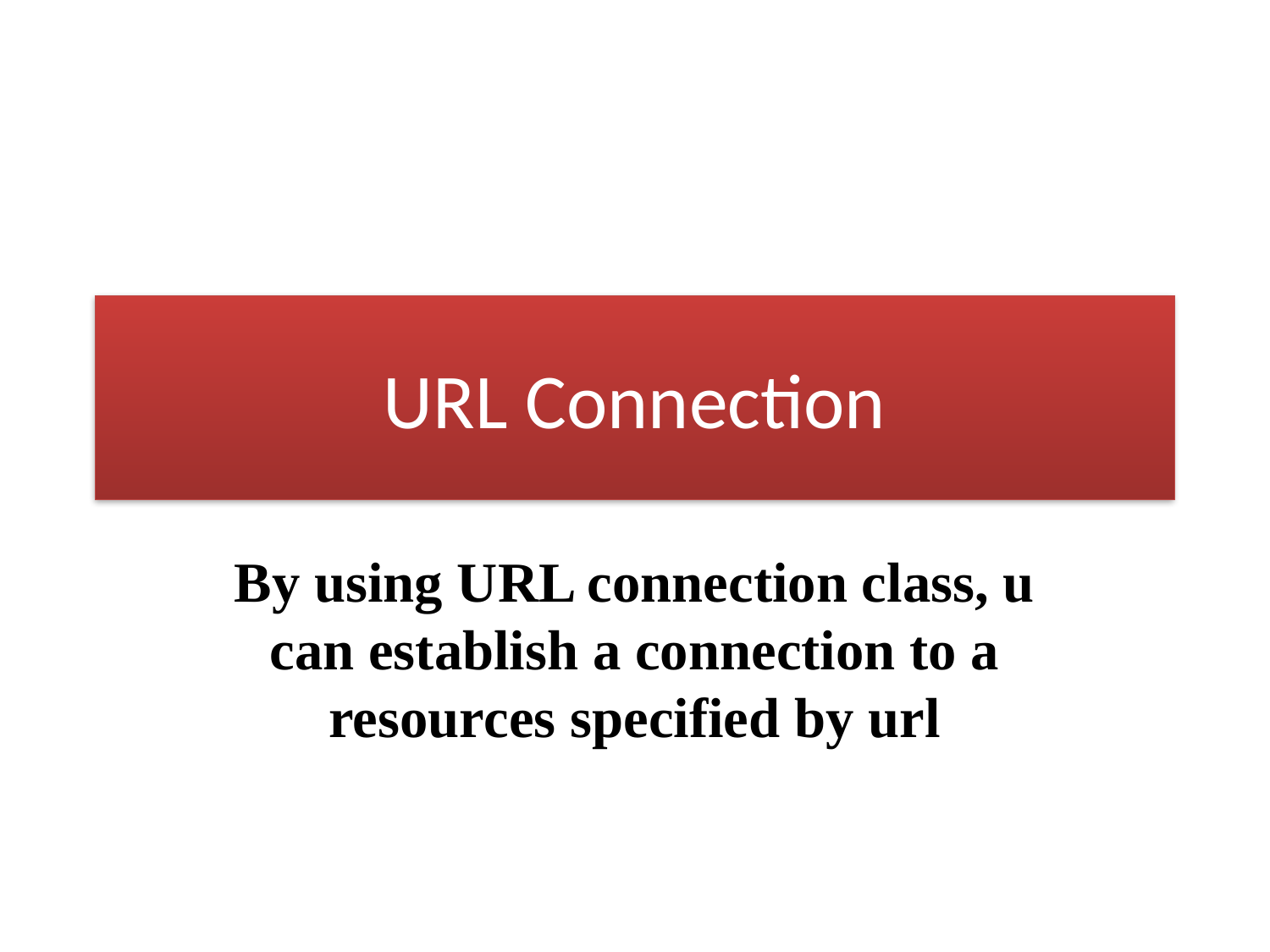

# URL Connection
By using URL connection class, u can establish a connection to a resources specified by url